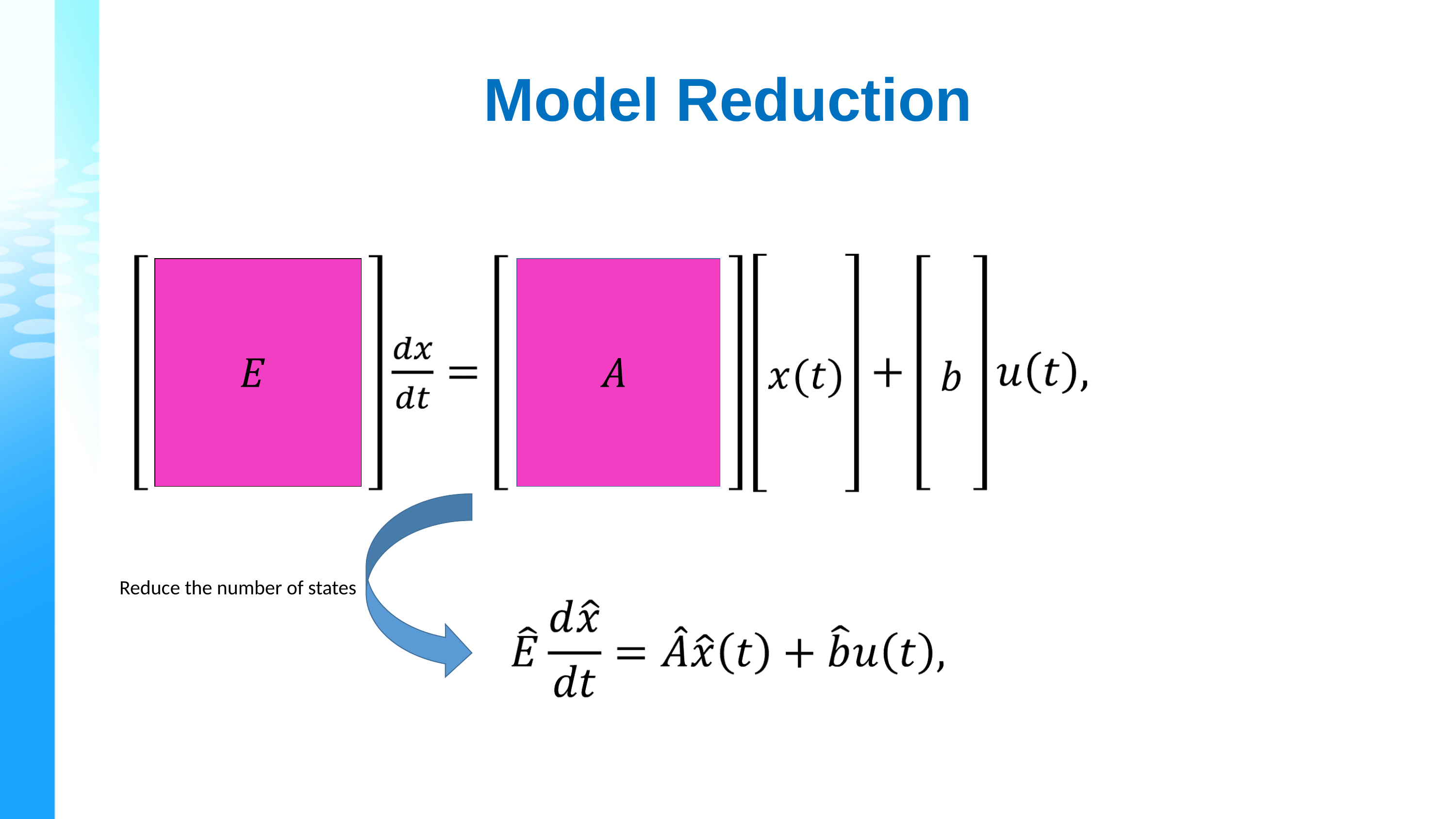

Model Reduction

Reduce the number of states